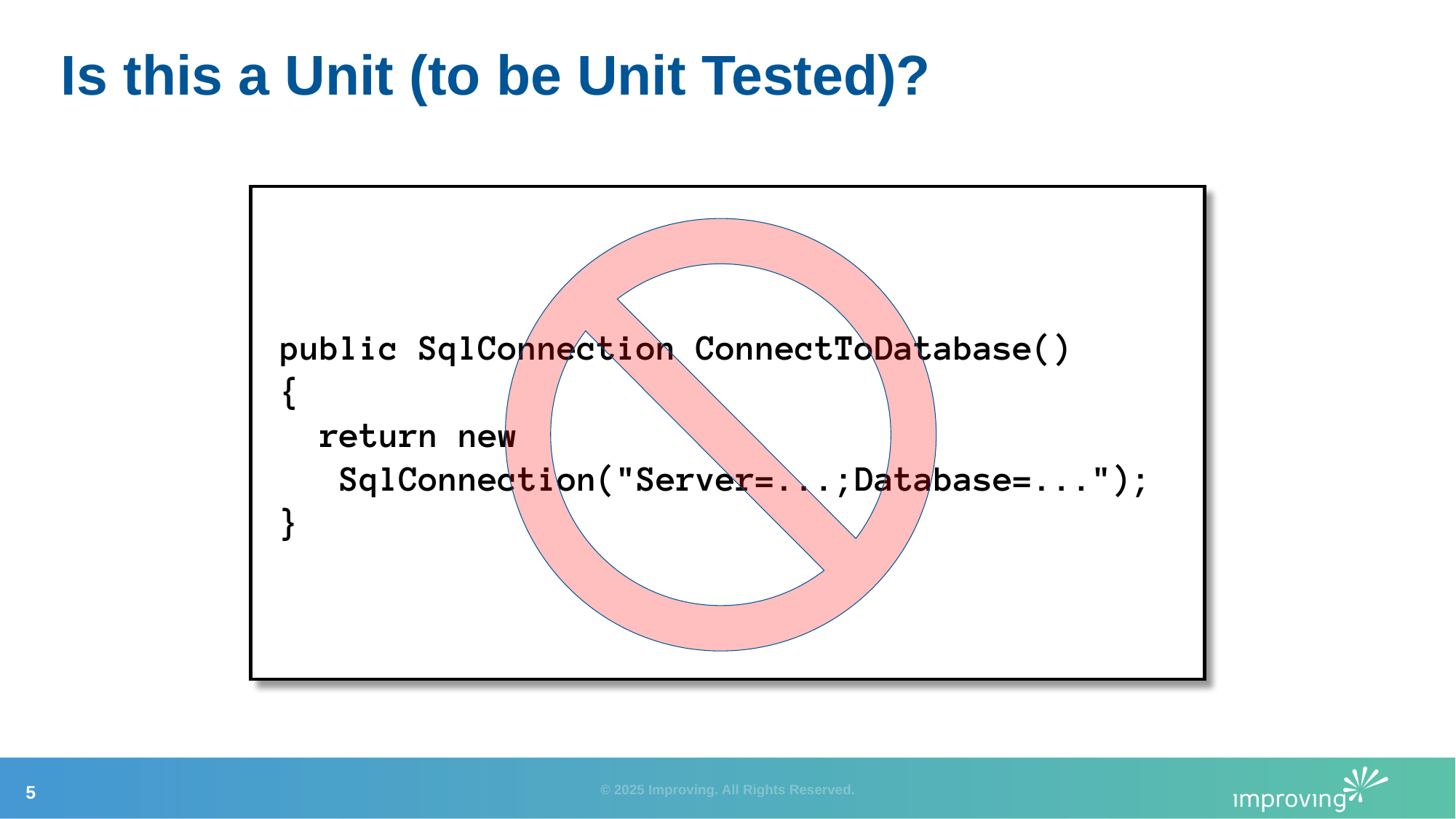

# Is this a Unit (to be Unit Tested)?

public SqlConnection ConnectToDatabase()
{
  return new
   SqlConnection("Server=...;Database=...");
}

5